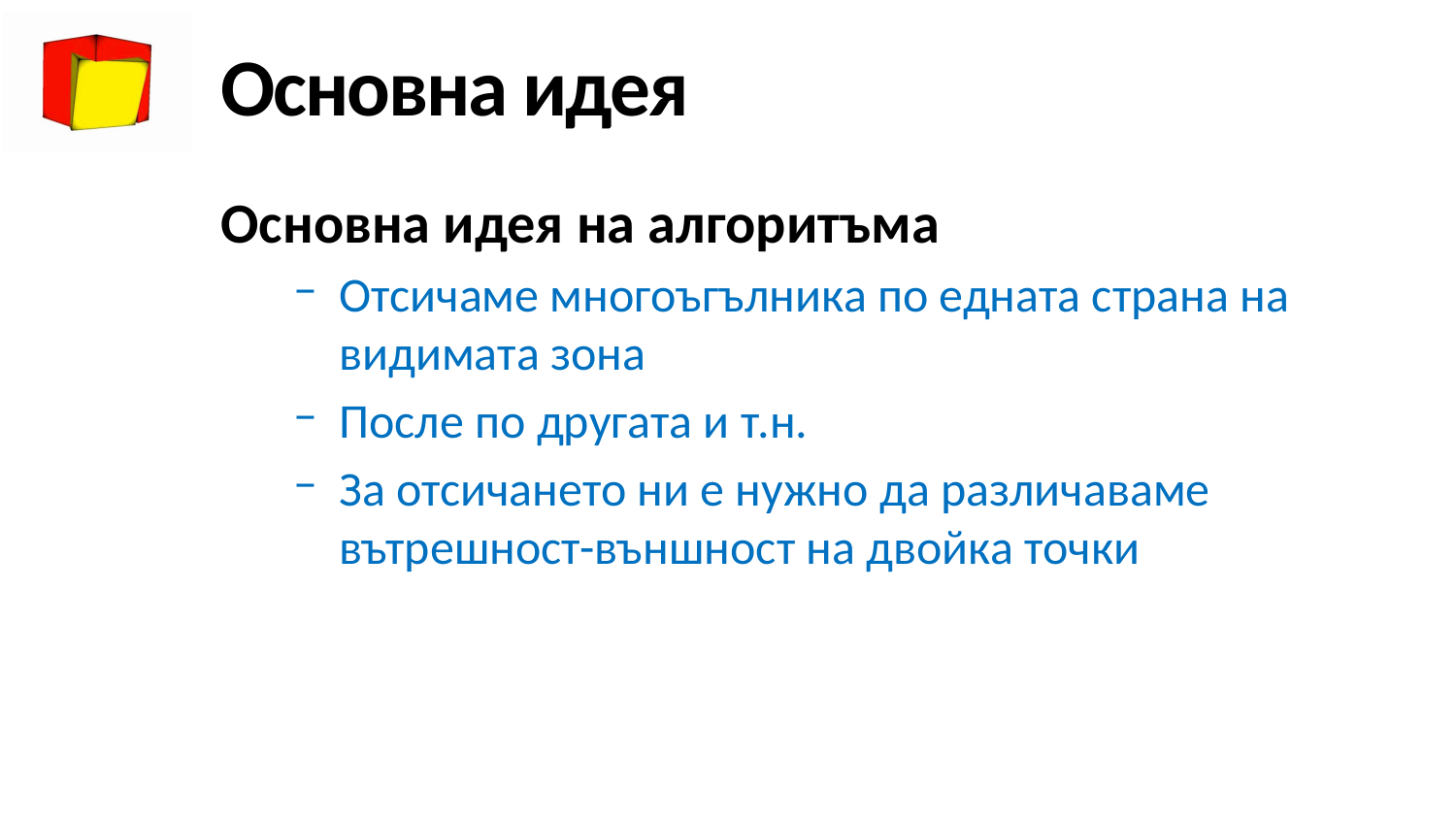

# Основна идея
Основна идея на алгоритъма
Отсичаме многоъгълника по едната страна на видимата зона
После по другата и т.н.
За отсичането ни е нужно да различаваме вътрешност-външност на двойка точки